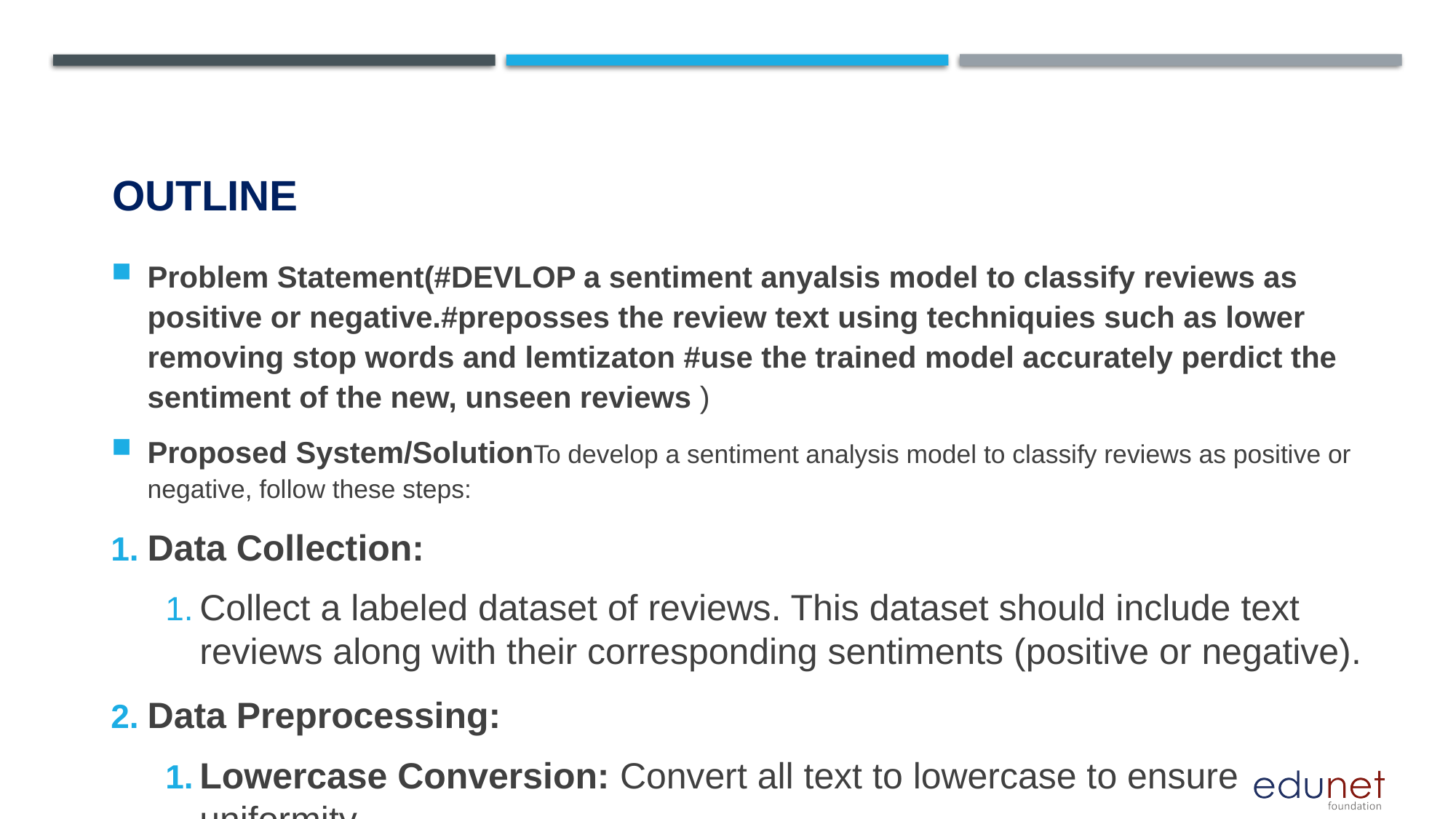

# OUTLINE

Problem Statement(#DEVLOP a sentiment anyalsis model to classify reviews as positive or negative.#preposses the review text using techniquies such as lower removing stop words and lemtizaton #use the trained model accurately perdict the sentiment of the new, unseen reviews )
Proposed System/SolutionTo develop a sentiment analysis model to classify reviews as positive or negative, follow these steps:
Data Collection:
Collect a labeled dataset of reviews. This dataset should include text reviews along with their corresponding sentiments (positive or negative).
Data Preprocessing:
Lowercase Conversion: Convert all text to lowercase to ensure uniformity.

ining and testing sets.
Vectorize the text data using techniques like TF-IDF (Term Frequency-Inverse Document Frequency).
Train a machine learning model (e.g., Logistic Regression, SVM, Random Forest).
Model Evaluation:
Evaluate the model's performance using metrics such as accuracy, precision, recall, and F1-score on the test set.
Prediction on New Reviews:
Use the trained model to predict the sentiment of new, unseen reviews.

System Development Approach (Technology Used)
Algorithm & Deployment
Result
Conclusion
Future Scope
References